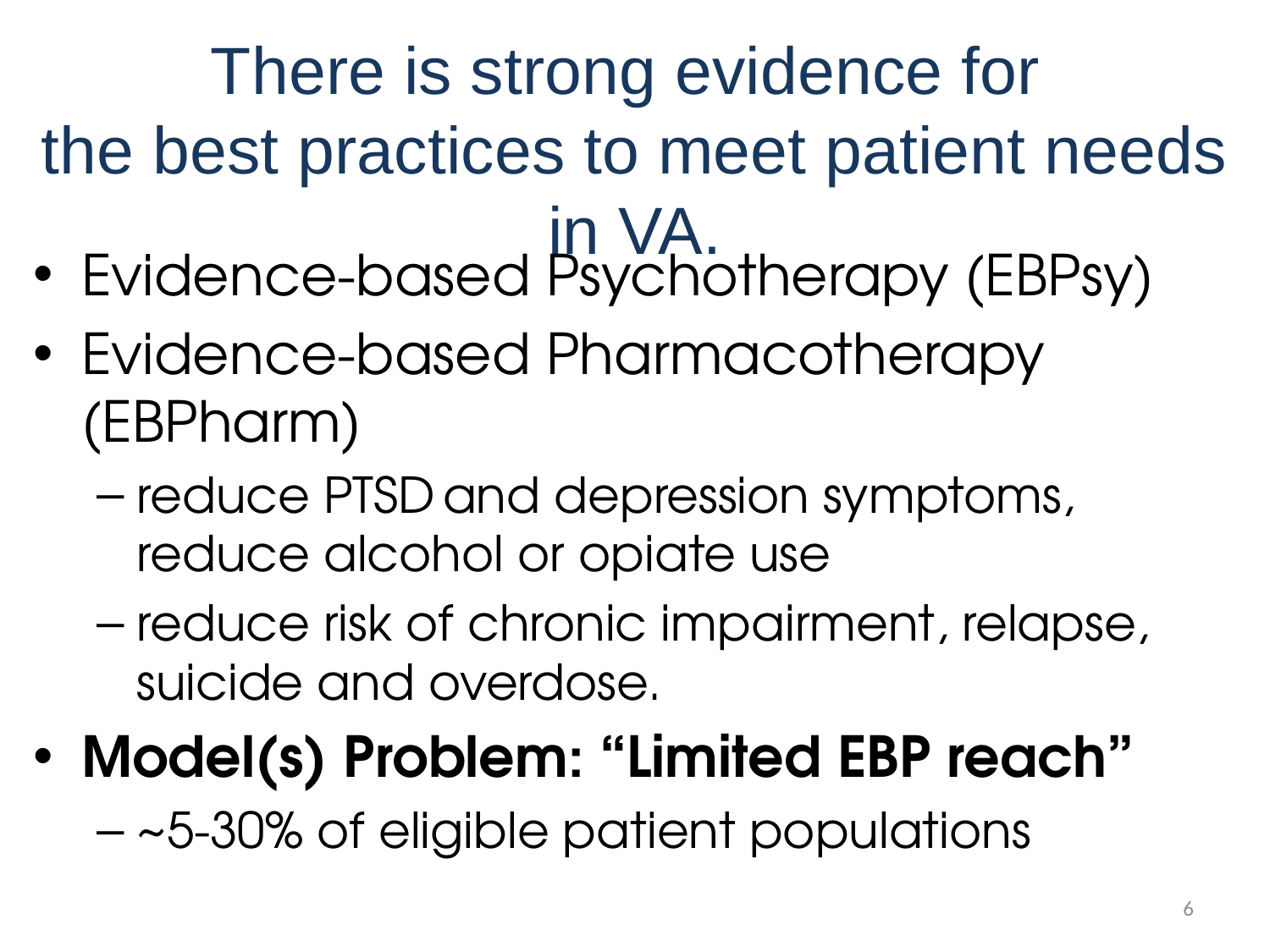

There is strong evidence for
the best practices to meet patient needs in VA.
Evidence-based Psychotherapy (EBPsy)
Evidence-based Pharmacotherapy (EBPharm)
reduce PTSD and depression symptoms, reduce alcohol or opiate use
reduce risk of chronic impairment, relapse, suicide and overdose.
Model(s) Problem: “Limited EBP reach”
~5-30% of eligible patient populations

6